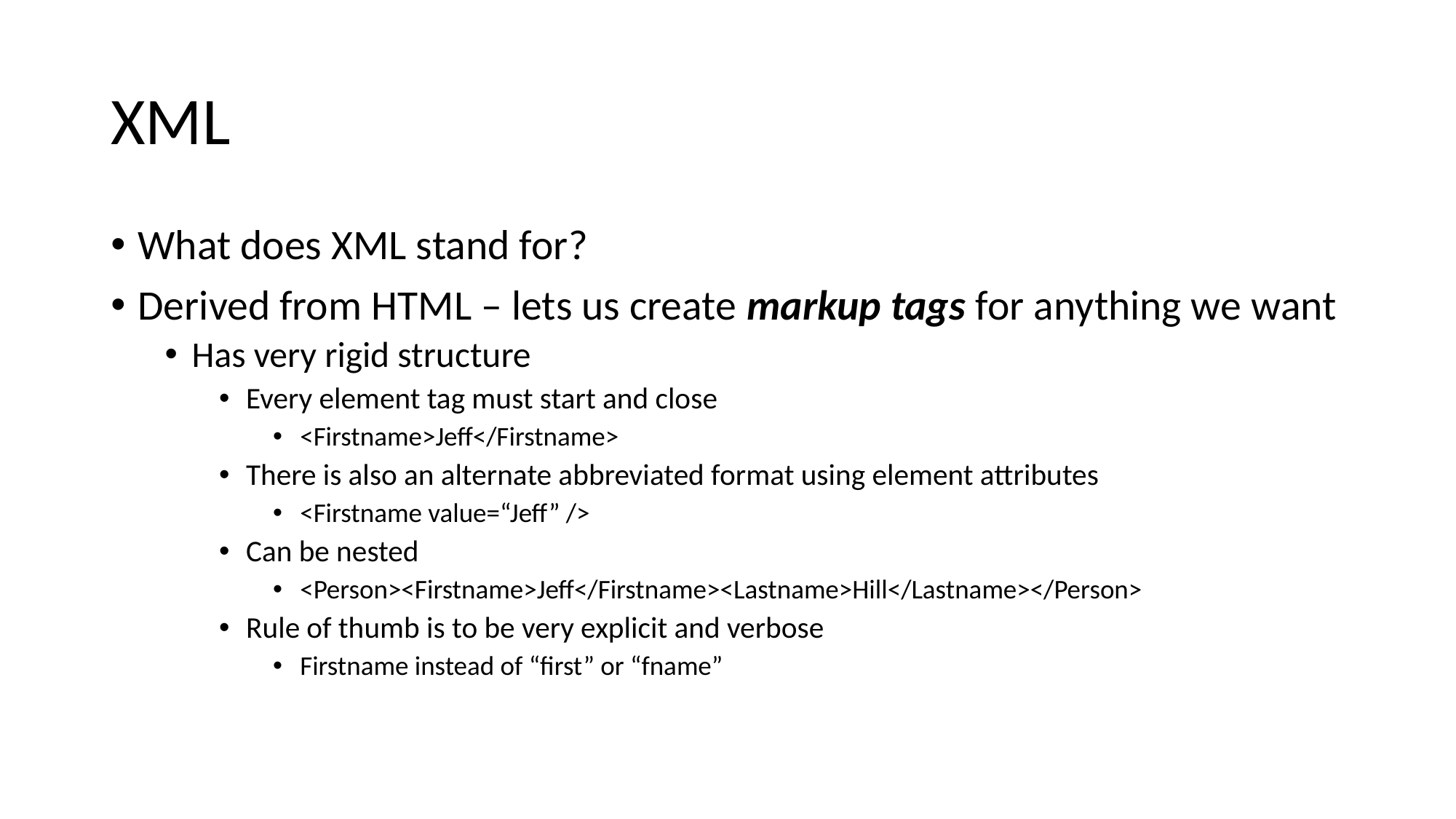

# XML
What does XML stand for?
Derived from HTML – lets us create markup tags for anything we want
Has very rigid structure
Every element tag must start and close
<Firstname>Jeff</Firstname>
There is also an alternate abbreviated format using element attributes
<Firstname value=“Jeff” />
Can be nested
<Person><Firstname>Jeff</Firstname><Lastname>Hill</Lastname></Person>
Rule of thumb is to be very explicit and verbose
Firstname instead of “first” or “fname”